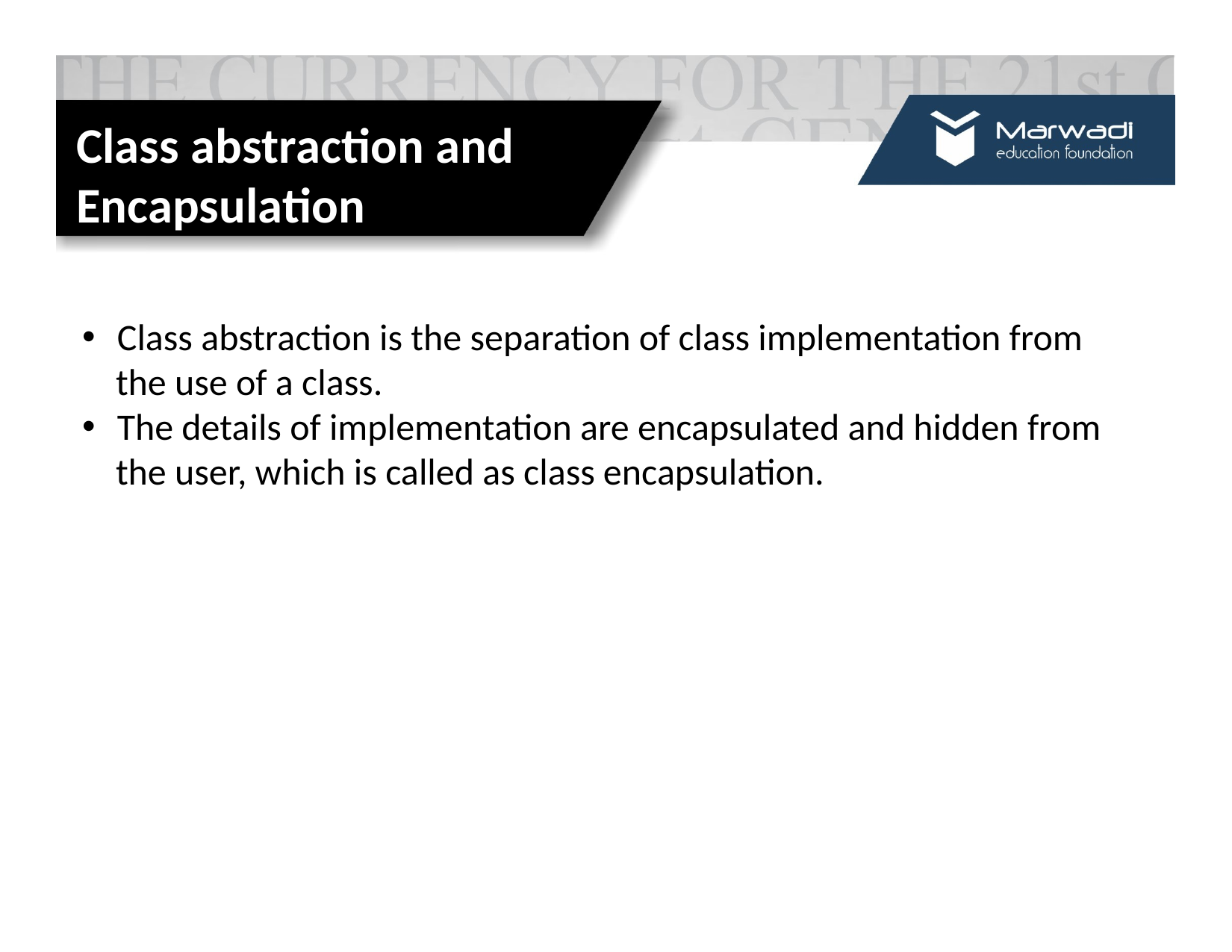

Class abstraction and Encapsulation
Class abstraction is the separation of class implementation from
    the use of a class.
The details of implementation are encapsulated and hidden from
    the user, which is called as class encapsulation.